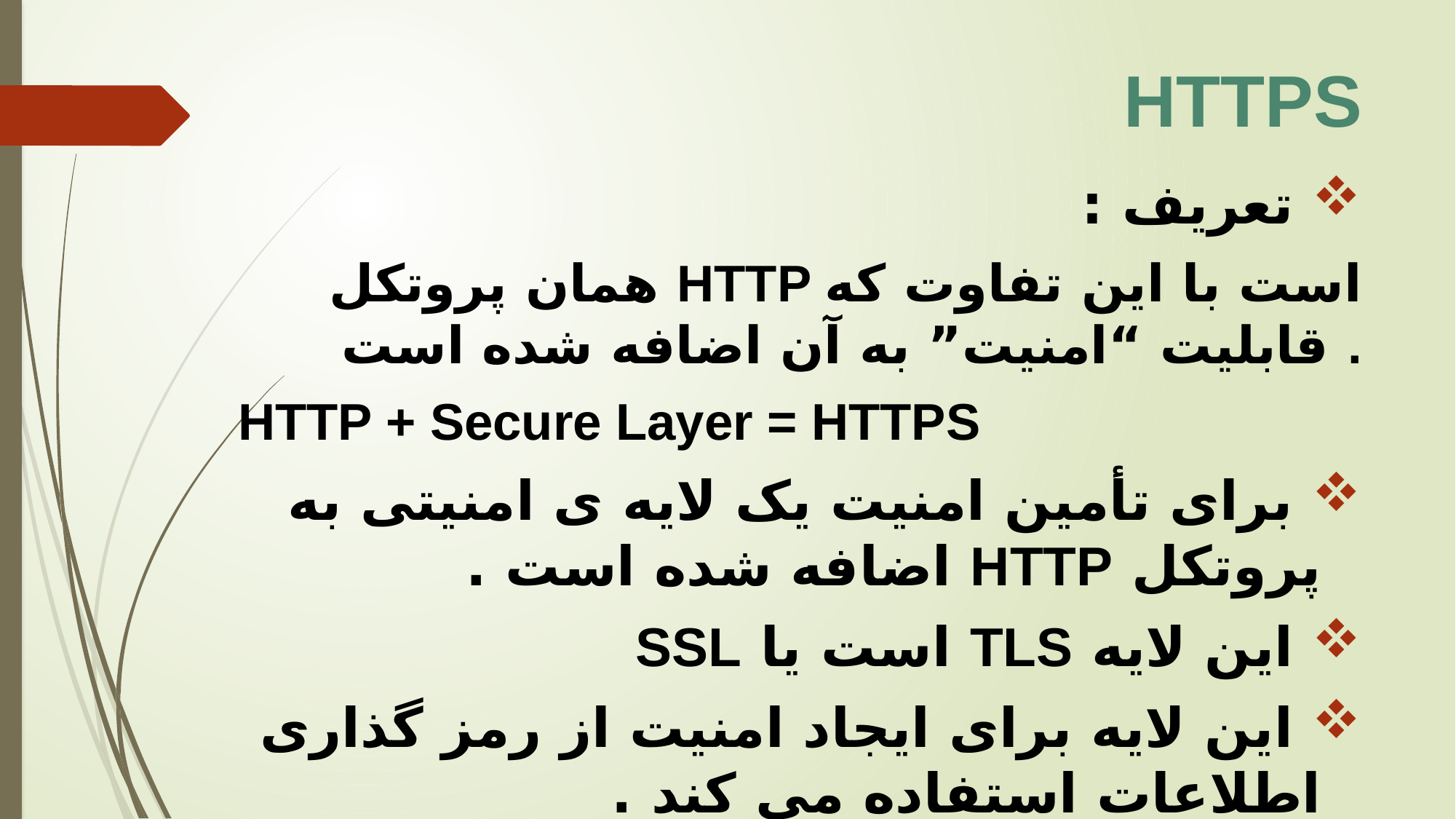

# HTTPS
 تعریف :
همان پروتکل HTTP است با این تفاوت که قابلیت “امنیت” به آن اضافه شده است .
HTTP + Secure Layer = HTTPS
 برای تأمین امنیت یک لایه ی امنیتی به پروتکل HTTP اضافه شده است .
 این لایه TLS است یا SSL
 این لایه برای ایجاد امنیت از رمز گذاری اطلاعات استفاده می کند .